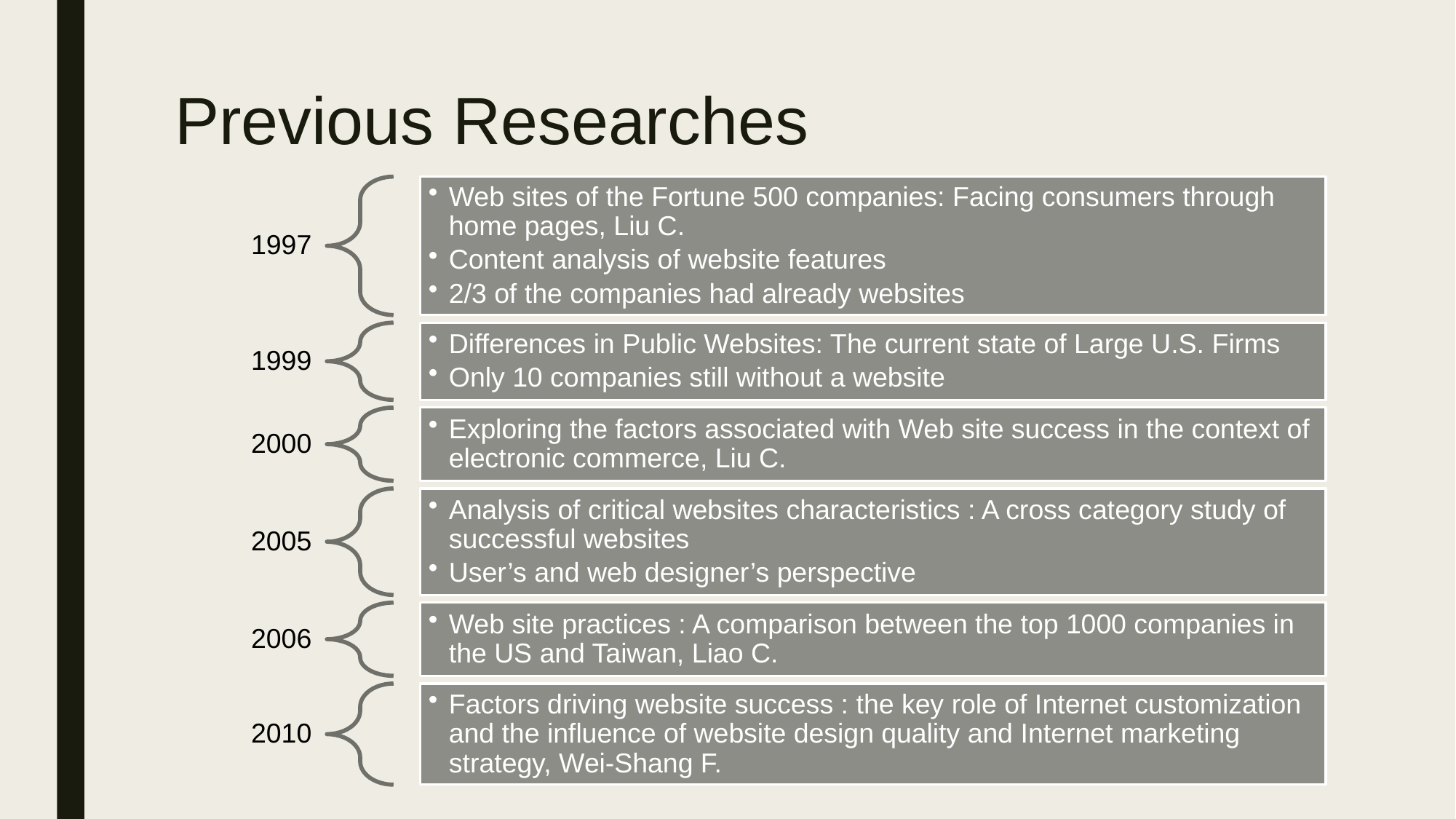

# Previous Researches
1997
Web sites of the Fortune 500 companies: Facing consumers through home pages, Liu C.
Content analysis of website features
2/3 of the companies had already websites
1999
Differences in Public Websites: The current state of Large U.S. Firms
Only 10 companies still without a website
2000
Exploring the factors associated with Web site success in the context of electronic commerce, Liu C.
2005
Analysis of critical websites characteristics : A cross category study of successful websites
User’s and web designer’s perspective
2006
Web site practices : A comparison between the top 1000 companies in the US and Taiwan, Liao C.
2010
Factors driving website success : the key role of Internet customization and the influence of website design quality and Internet marketing strategy, Wei-Shang F.